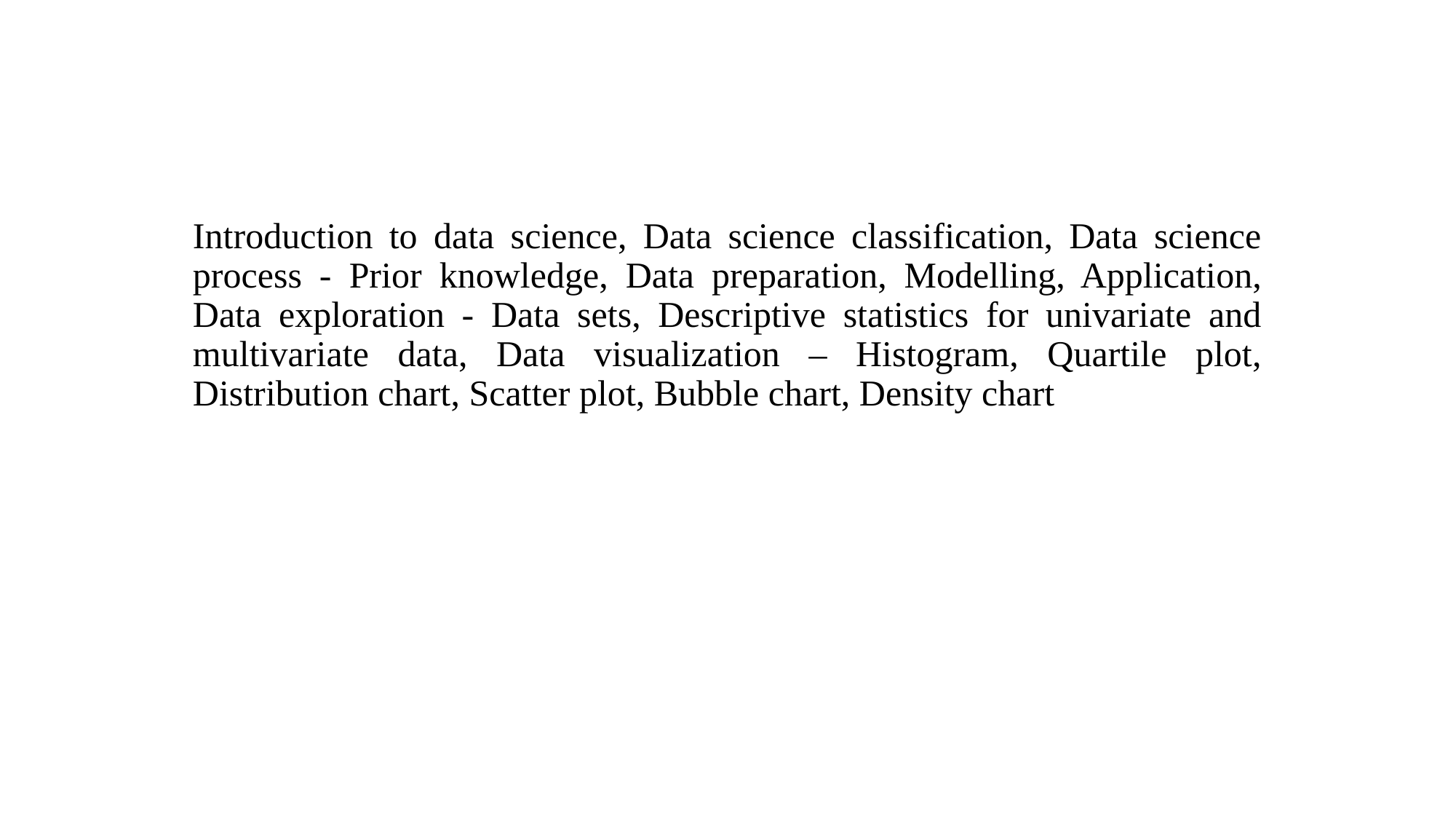

# Introduction to data science, Data science classification, Data science process - Prior knowledge, Data preparation, Modelling, Application, Data exploration - Data sets, Descriptive statistics for univariate and multivariate data, Data visualization – Histogram, Quartile plot, Distribution chart, Scatter plot, Bubble chart, Density chart